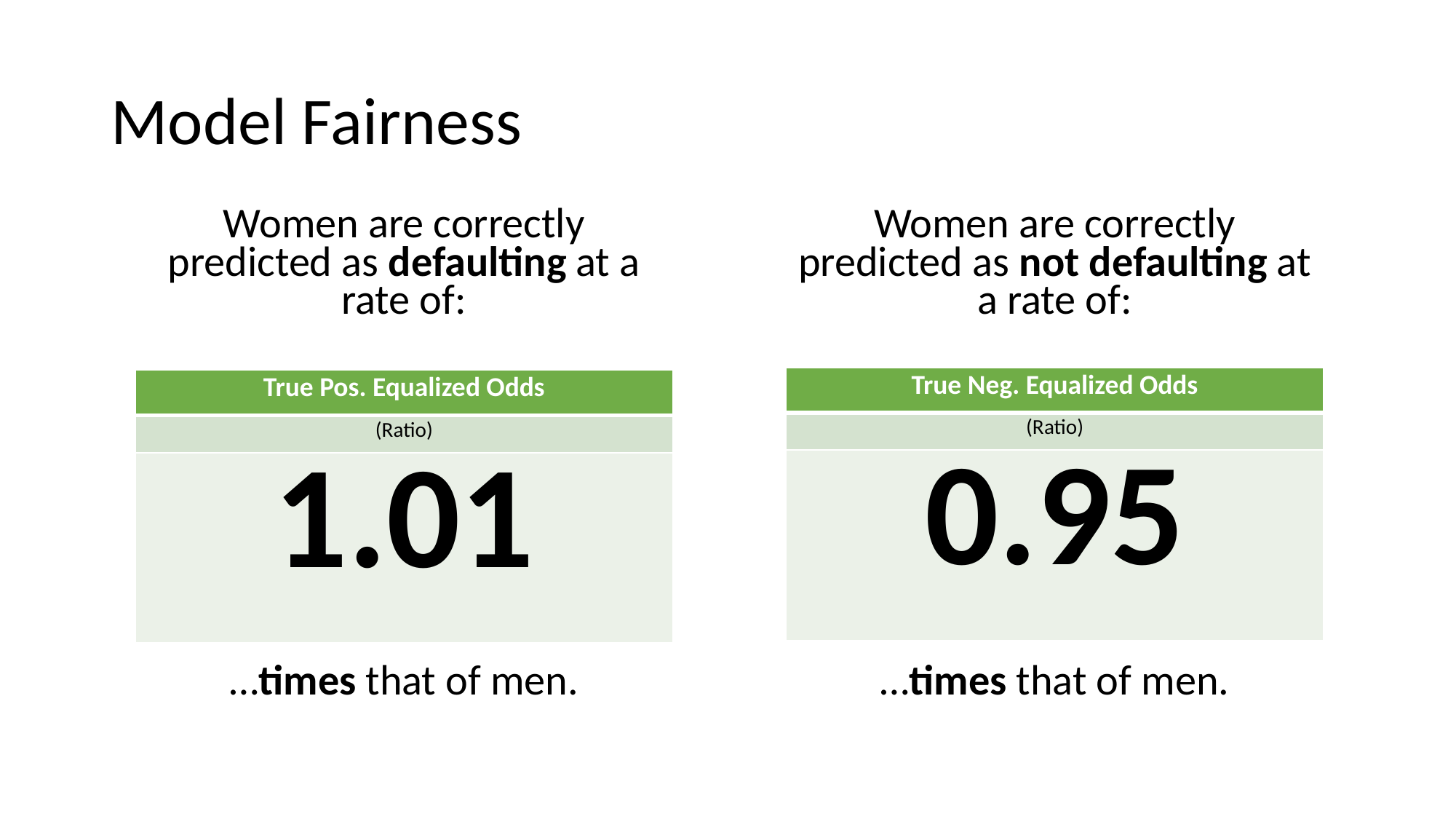

# Model Fairness
Women are correctly predicted as defaulting at a rate of:
Women are correctly predicted as not defaulting at a rate of:
| True Neg. Equalized Odds |
| --- |
| (Ratio) |
| 0.95 |
| True Pos. Equalized Odds |
| --- |
| (Ratio) |
| 1.01 |
…times that of men.
…times that of men.